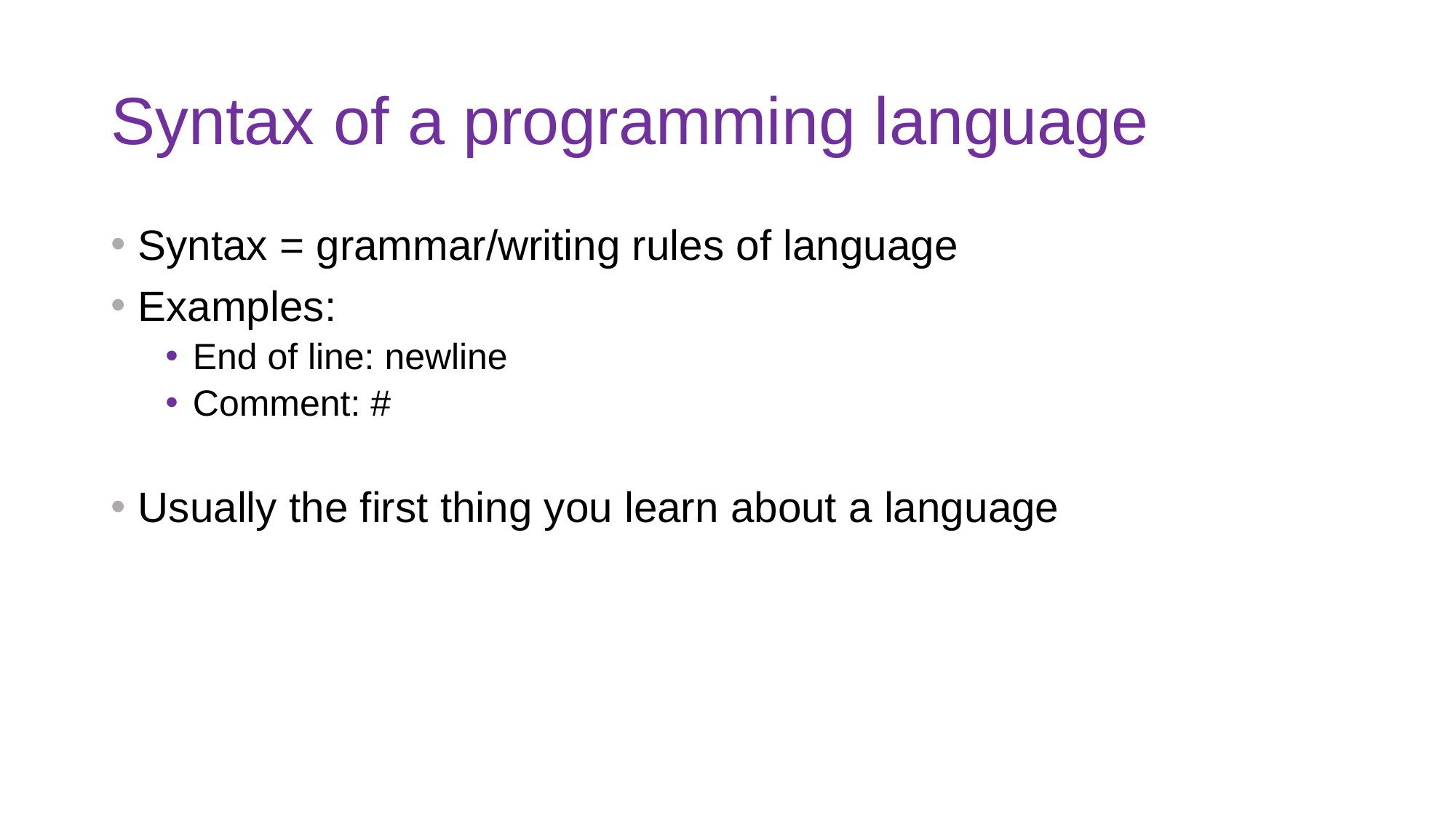

# Syntax of a programming language
Syntax = grammar/writing rules of language
Examples:
End of line: newline
Comment: #

Usually the first thing you learn about a language